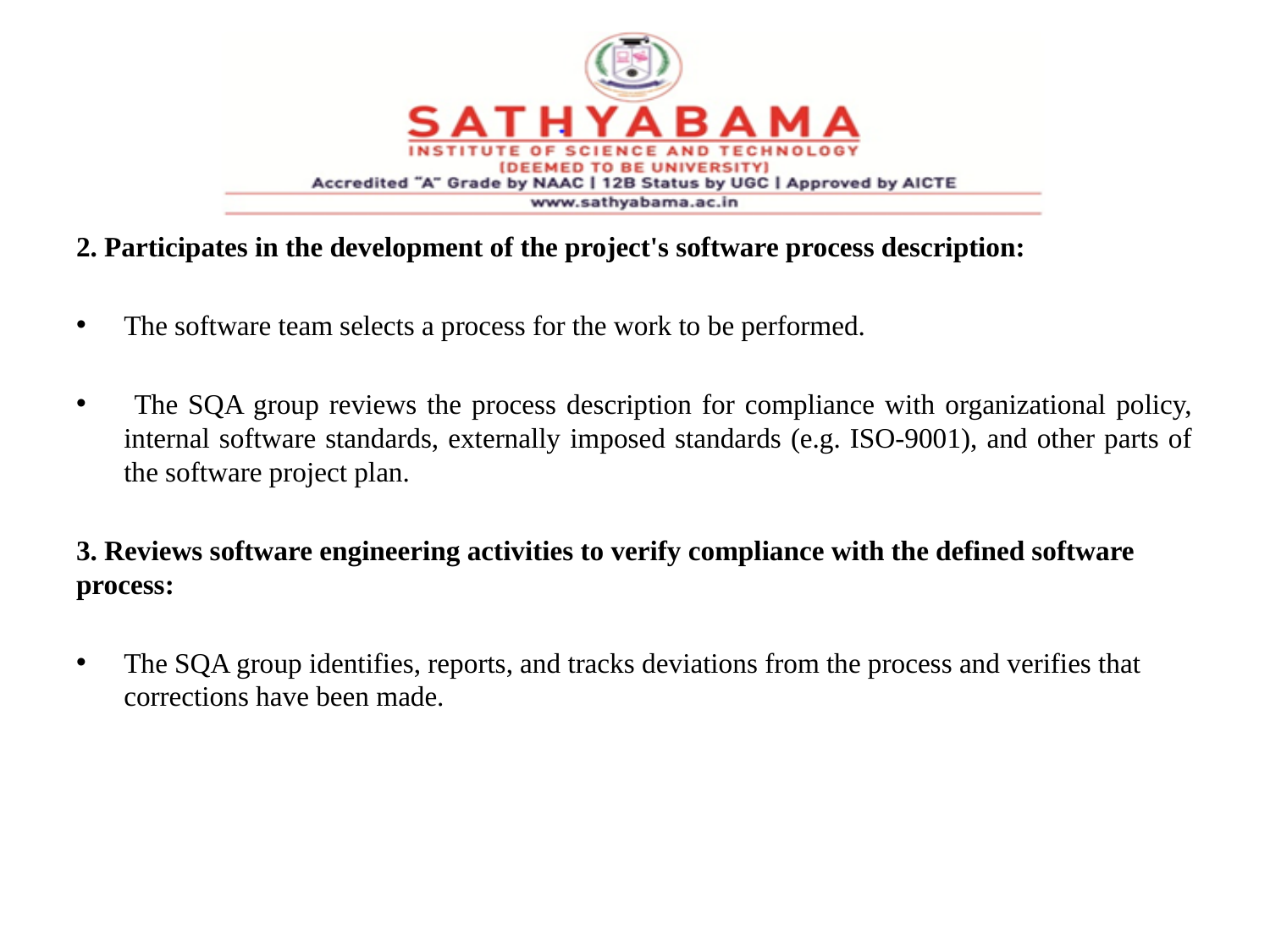

#
2. Participates in the development of the project's software process description:

The software team selects a process for the work to be performed.

 The SQA group reviews the process description for compliance with organizational policy, internal software standards, externally imposed standards (e.g. ISO-9001), and other parts of the software project plan.

3. Reviews software engineering activities to verify compliance with the defined software process:

The SQA group identifies, reports, and tracks deviations from the process and verifies that corrections have been made.